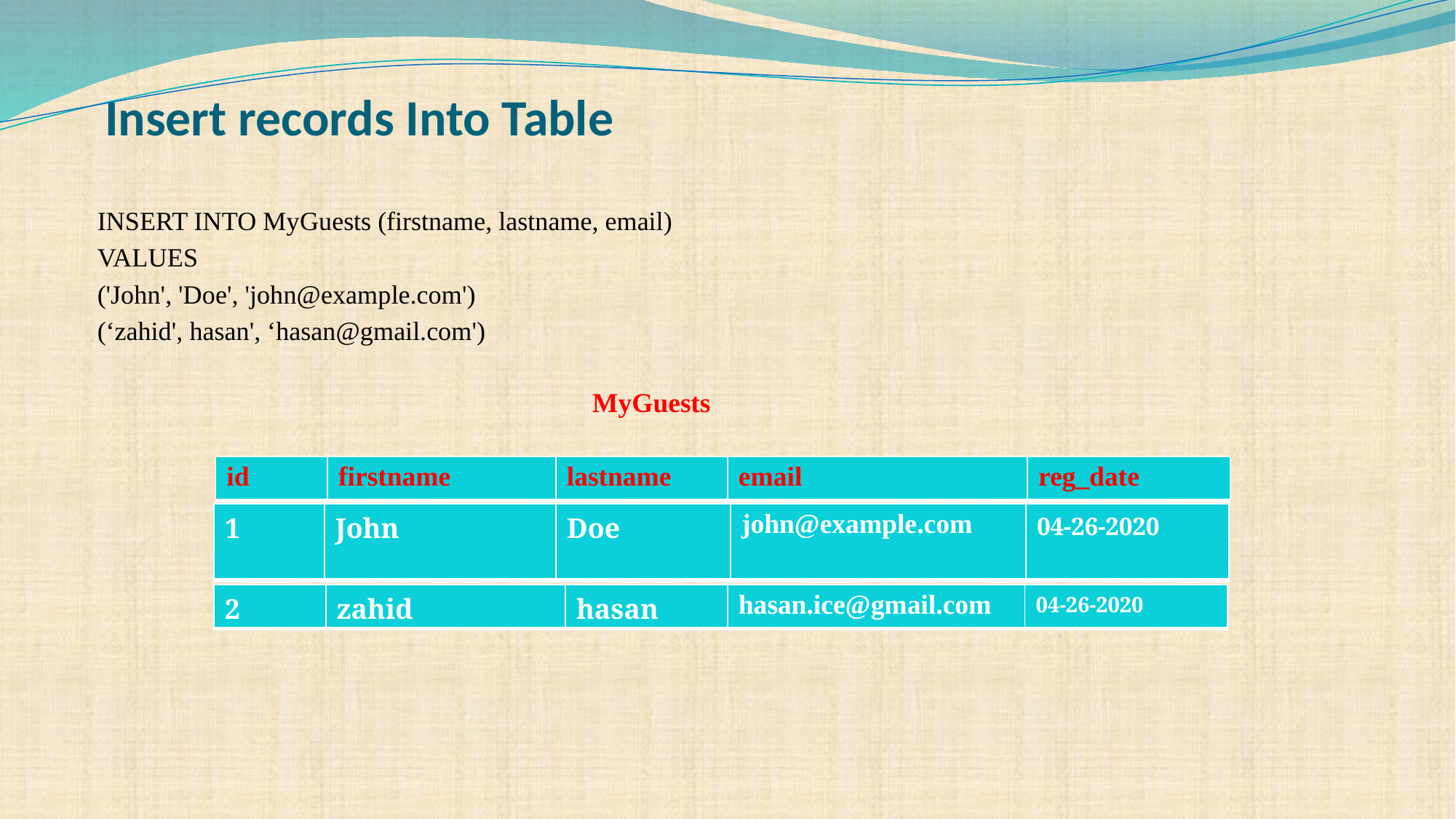

# Insert records Into Table
INSERT INTO MyGuests (firstname, lastname, email)
VALUES
('John', 'Doe', 'john@example.com')
(‘zahid', hasan', ‘hasan@gmail.com')

MyGuests
| id | firstname | lastname | email | reg\_date |
| --- | --- | --- | --- | --- |
| 1 | John | Doe | john@example.com | 04-26-2020 |
| --- | --- | --- | --- | --- |
| 2 | zahid | hasan | hasan.ice@gmail.com | 04-26-2020 |
| --- | --- | --- | --- | --- |